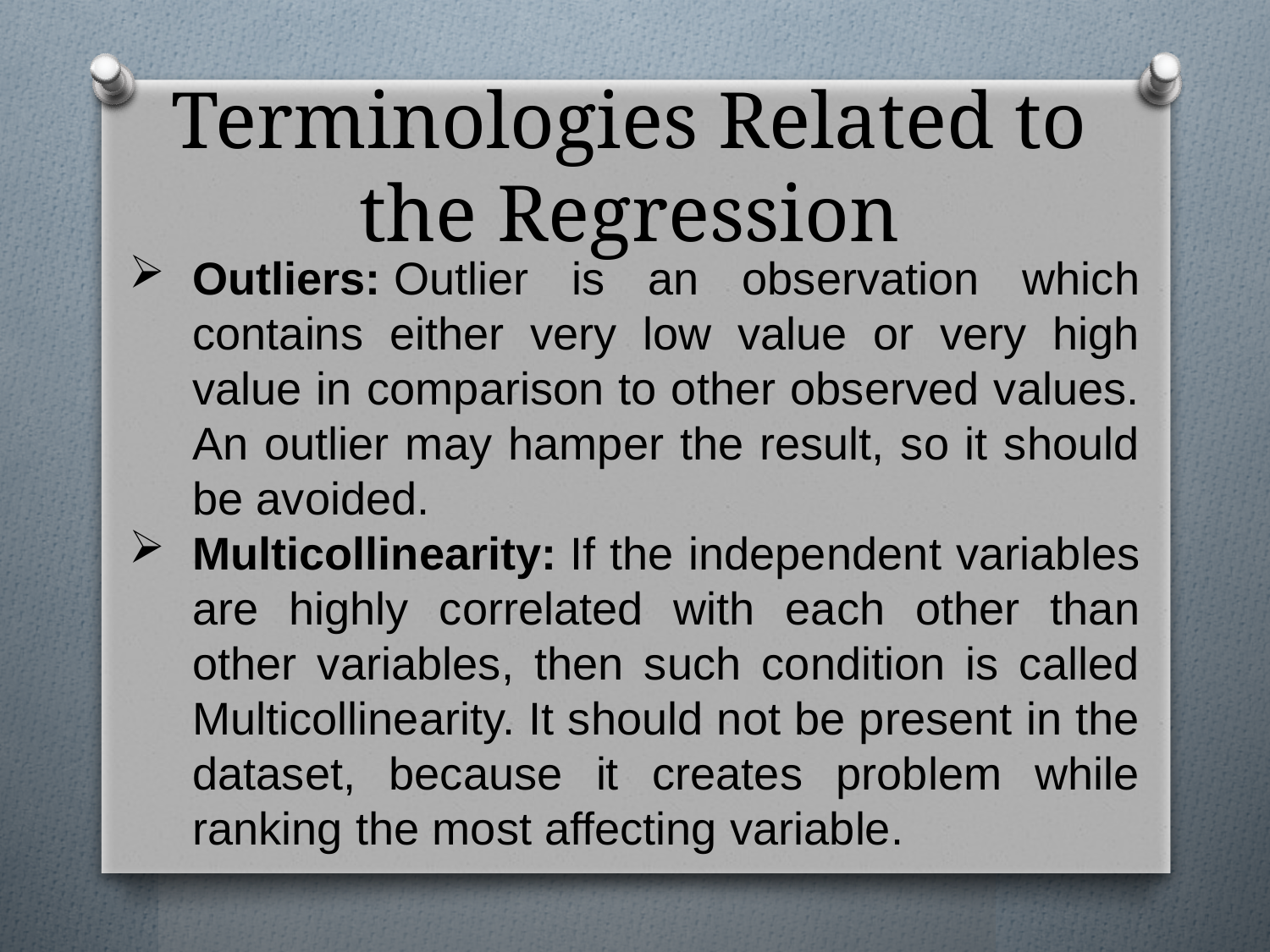

# Terminologies Related to the Regression
Outliers: Outlier is an observation which contains either very low value or very high value in comparison to other observed values. An outlier may hamper the result, so it should be avoided.
Multicollinearity: If the independent variables are highly correlated with each other than other variables, then such condition is called Multicollinearity. It should not be present in the dataset, because it creates problem while ranking the most affecting variable.